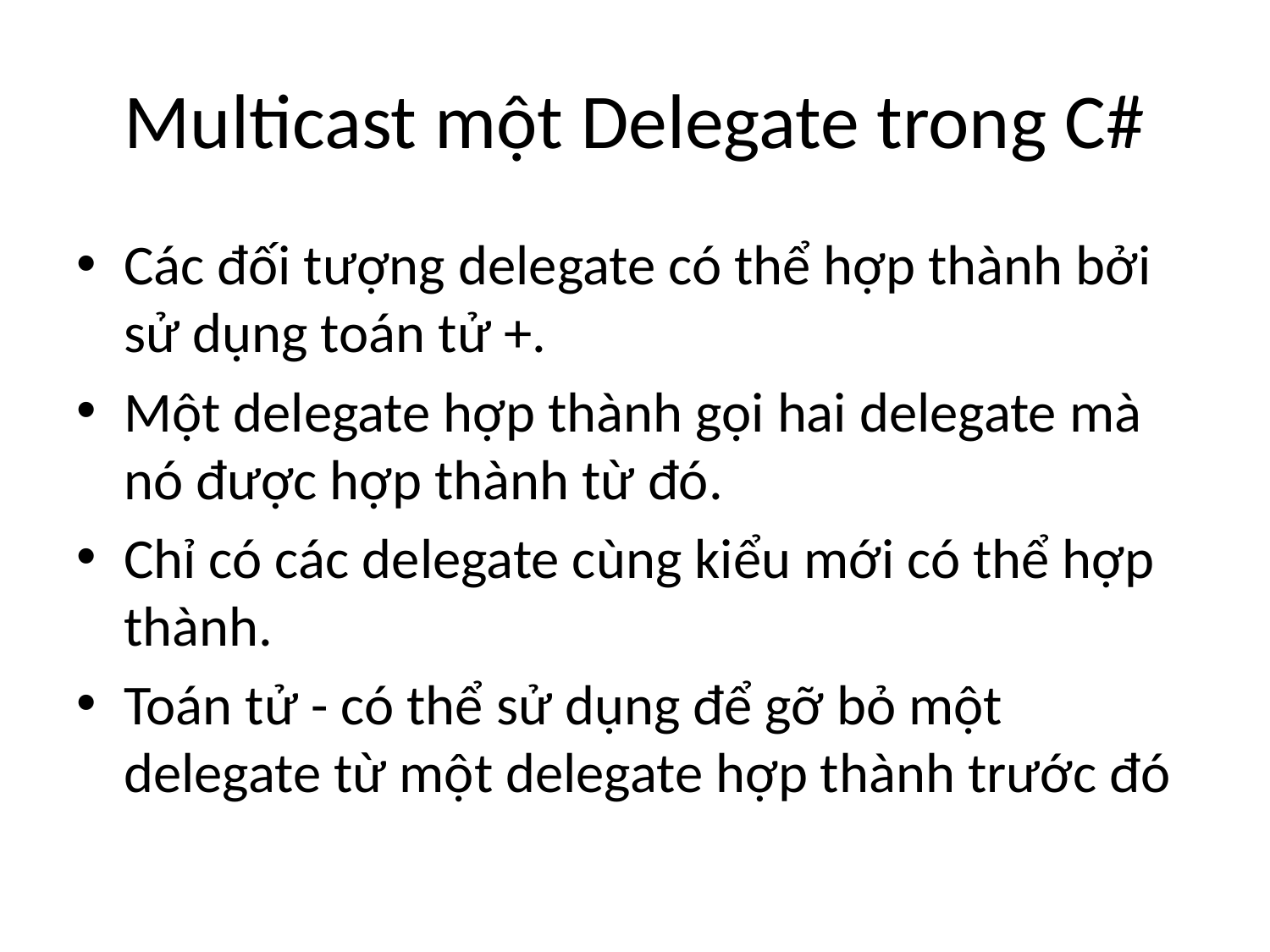

# Multicast một Delegate trong C#
Các đối tượng delegate có thể hợp thành bởi sử dụng toán tử +.
Một delegate hợp thành gọi hai delegate mà nó được hợp thành từ đó.
Chỉ có các delegate cùng kiểu mới có thể hợp thành.
Toán tử - có thể sử dụng để gỡ bỏ một delegate từ một delegate hợp thành trước đó